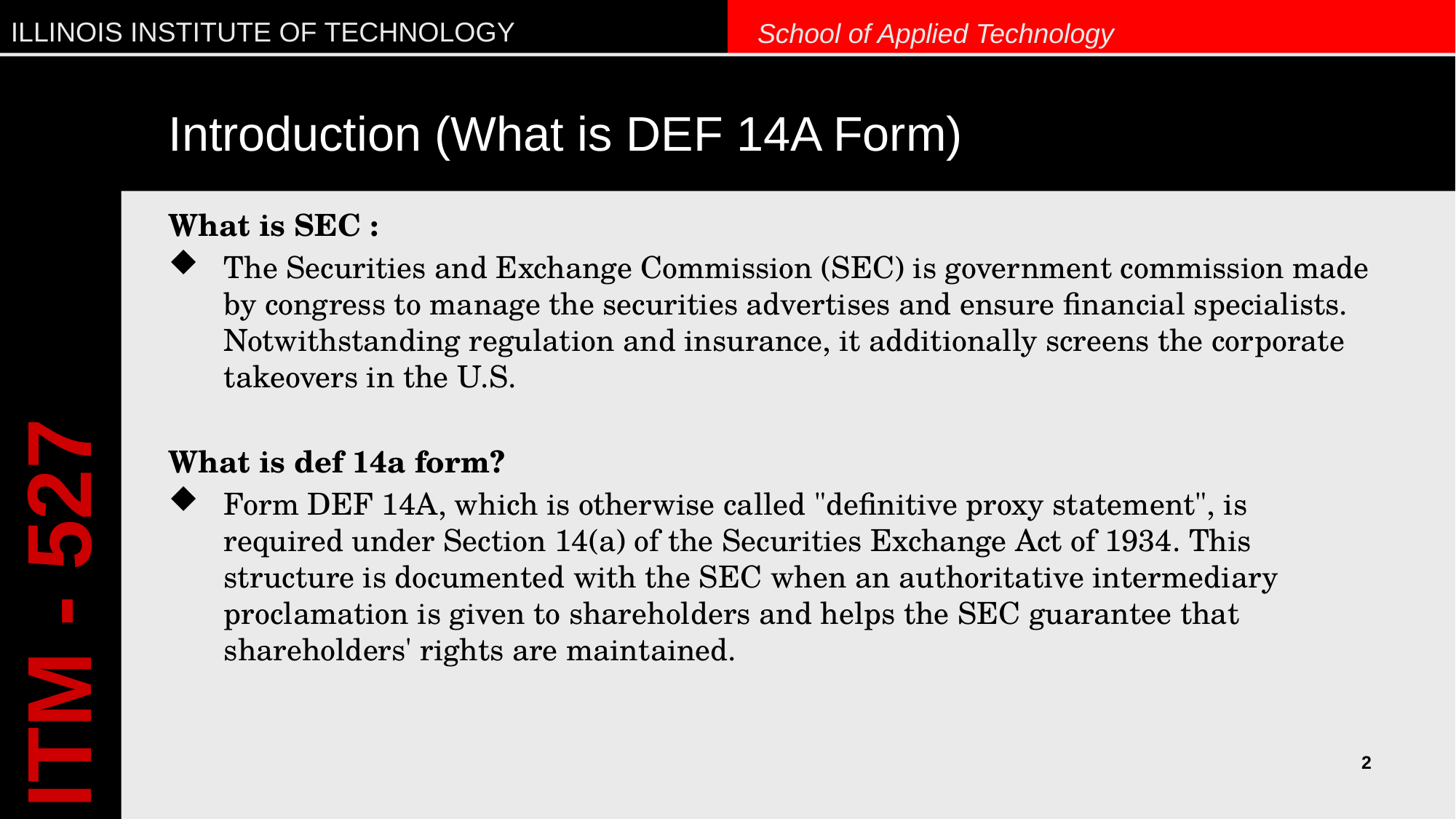

# Introduction (What is DEF 14A Form)
What is SEC :
The Securities and Exchange Commission (SEC) is government commission made by congress to manage the securities advertises and ensure financial specialists. Notwithstanding regulation and insurance, it additionally screens the corporate takeovers in the U.S.

What is def 14a form?
Form DEF 14A, which is otherwise called "definitive proxy statement", is required under Section 14(a) of the Securities Exchange Act of 1934. This structure is documented with the SEC when an authoritative intermediary proclamation is given to shareholders and helps the SEC guarantee that shareholders' rights are maintained.

2